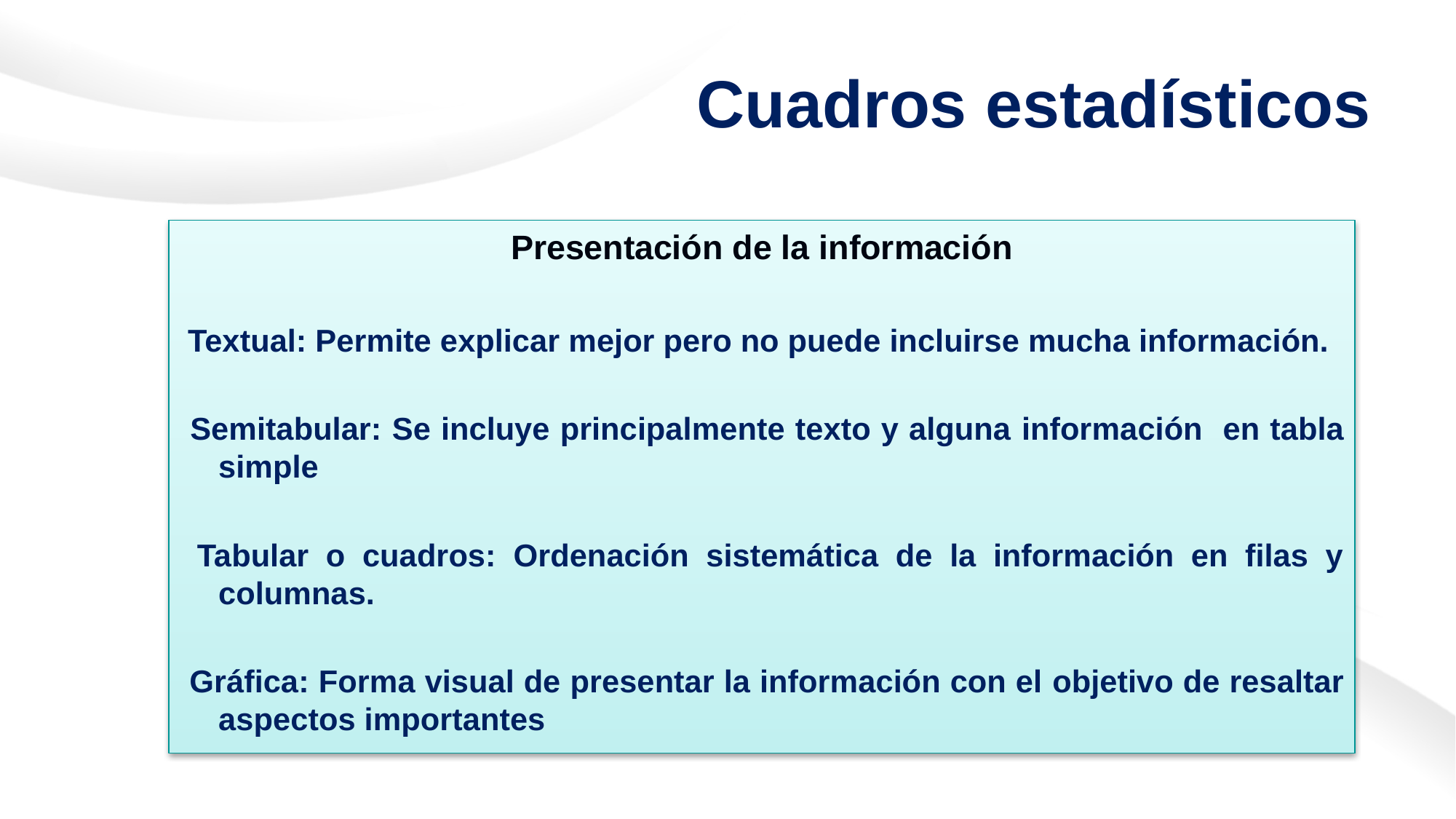

# Cuadros estadísticos
Presentación de la información

 Textual: Permite explicar mejor pero no puede incluirse mucha información.

 Semitabular: Se incluye principalmente texto y alguna información  en tabla simple

 Tabular o cuadros: Ordenación sistemática de la información en filas y columnas.

 Gráfica: Forma visual de presentar la información con el objetivo de resaltar aspectos importantes